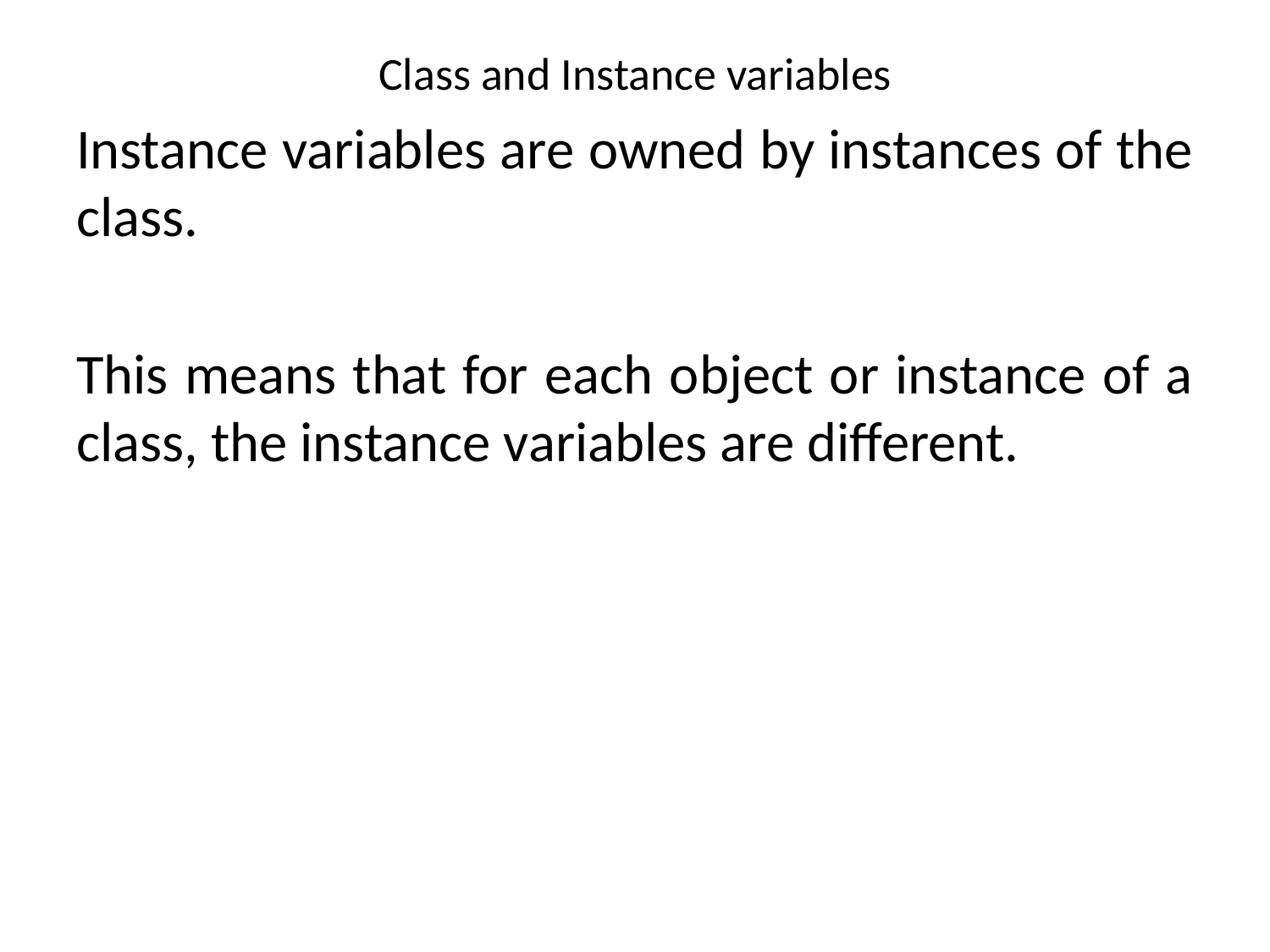

# Class and Instance variables
Instance variables are owned by instances of the class.

This means that for each object or instance of a class, the instance variables are different.